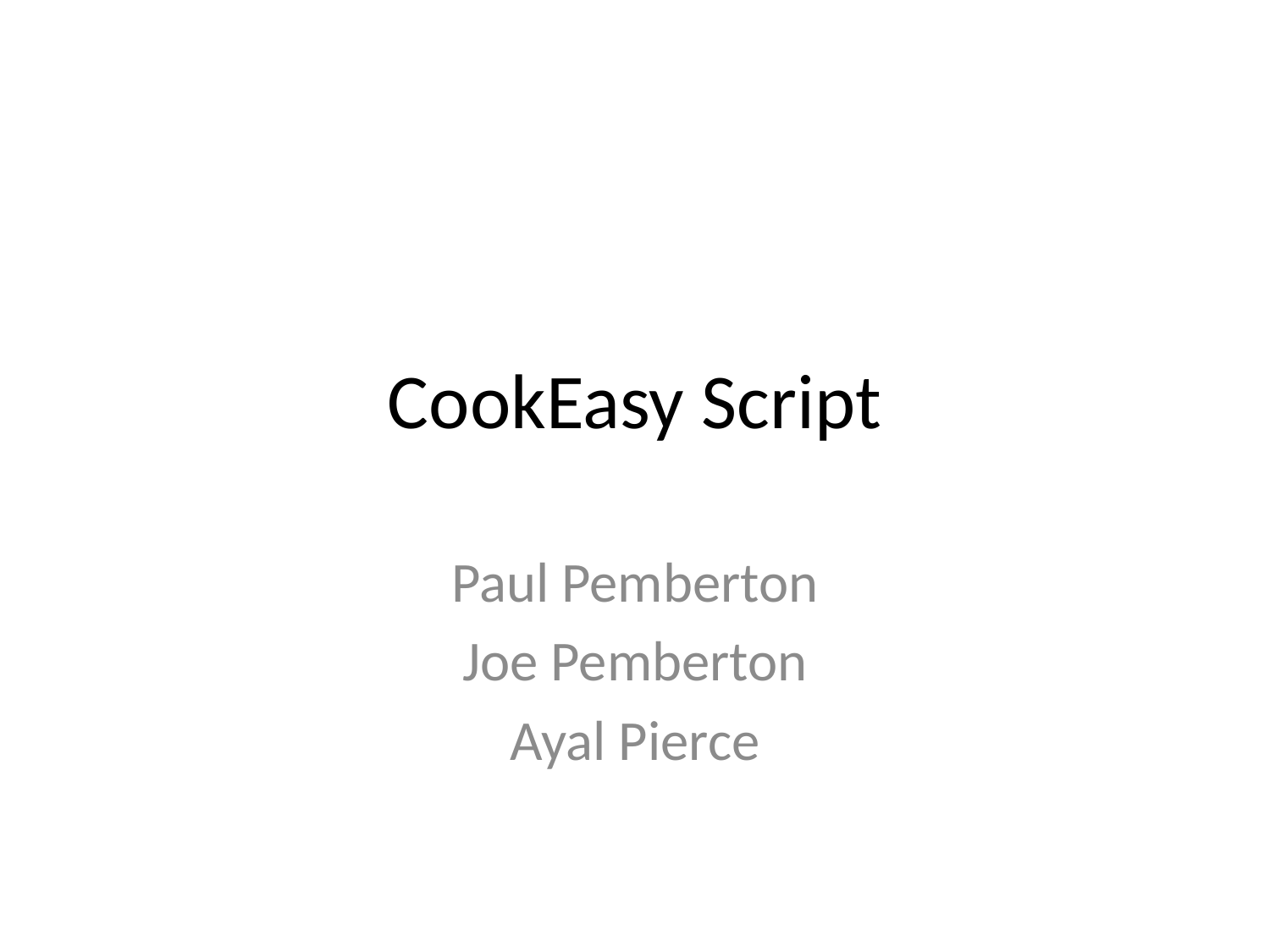

# CookEasy Script
Paul Pemberton
Joe Pemberton
Ayal Pierce